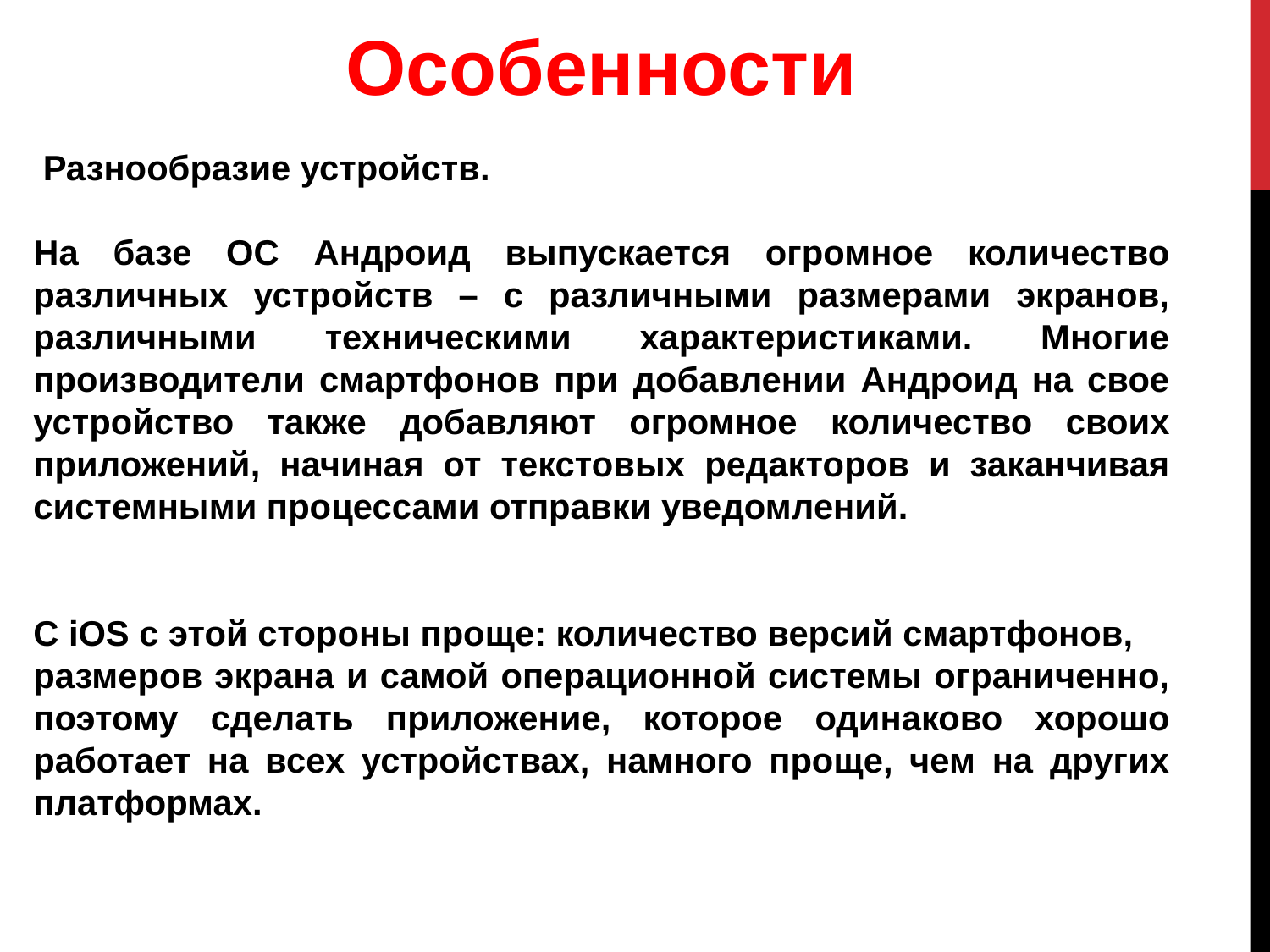

Особенности
 Разнообразие устройств.

На базе ОС Андроид выпускается огромное количество различных устройств – с различными размерами экранов, различными техническими характеристиками. Многие производители смартфонов при добавлении Андроид на свое устройство также добавляют огромное количество своих приложений, начиная от текстовых редакторов и заканчивая системными процессами отправки уведомлений.

С iOS с этой стороны проще: количество версий смартфонов,
размеров экрана и самой операционной системы ограниченно, поэтому сделать приложение, которое одинаково хорошо работает на всех устройствах, намного проще, чем на других платформах.